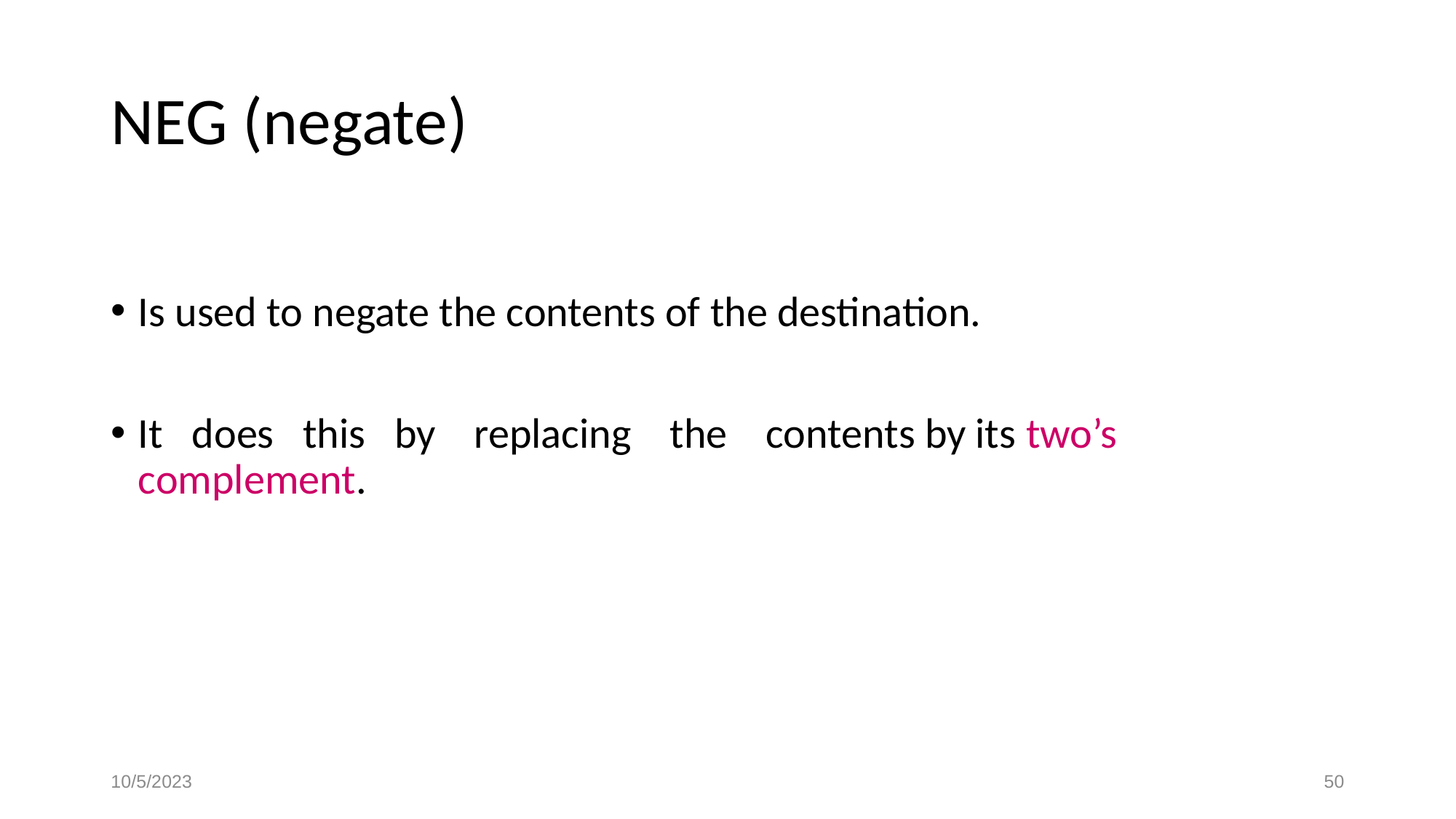

# NEG (negate)

Is used to negate the contents of the destination.

It   does   this   by    replacing    the    contents by its two’s complement.

10/5/2023
50